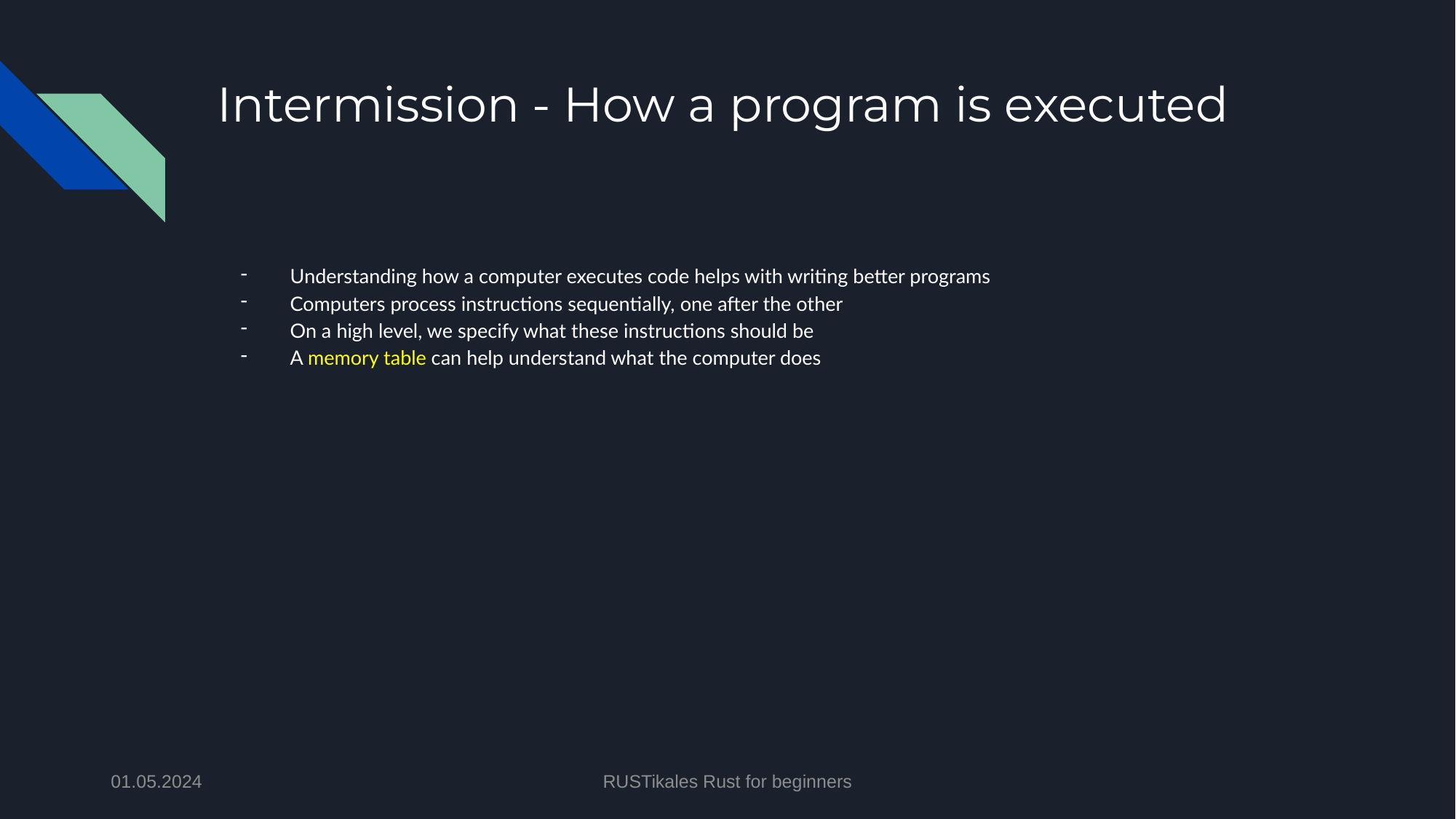

# Intermission - How a program is executed
Understanding how a computer executes code helps with writing better programs
Computers process instructions sequentially, one after the other
On a high level, we specify what these instructions should be
A memory table can help understand what the computer does
01.05.2024
RUSTikales Rust for beginners